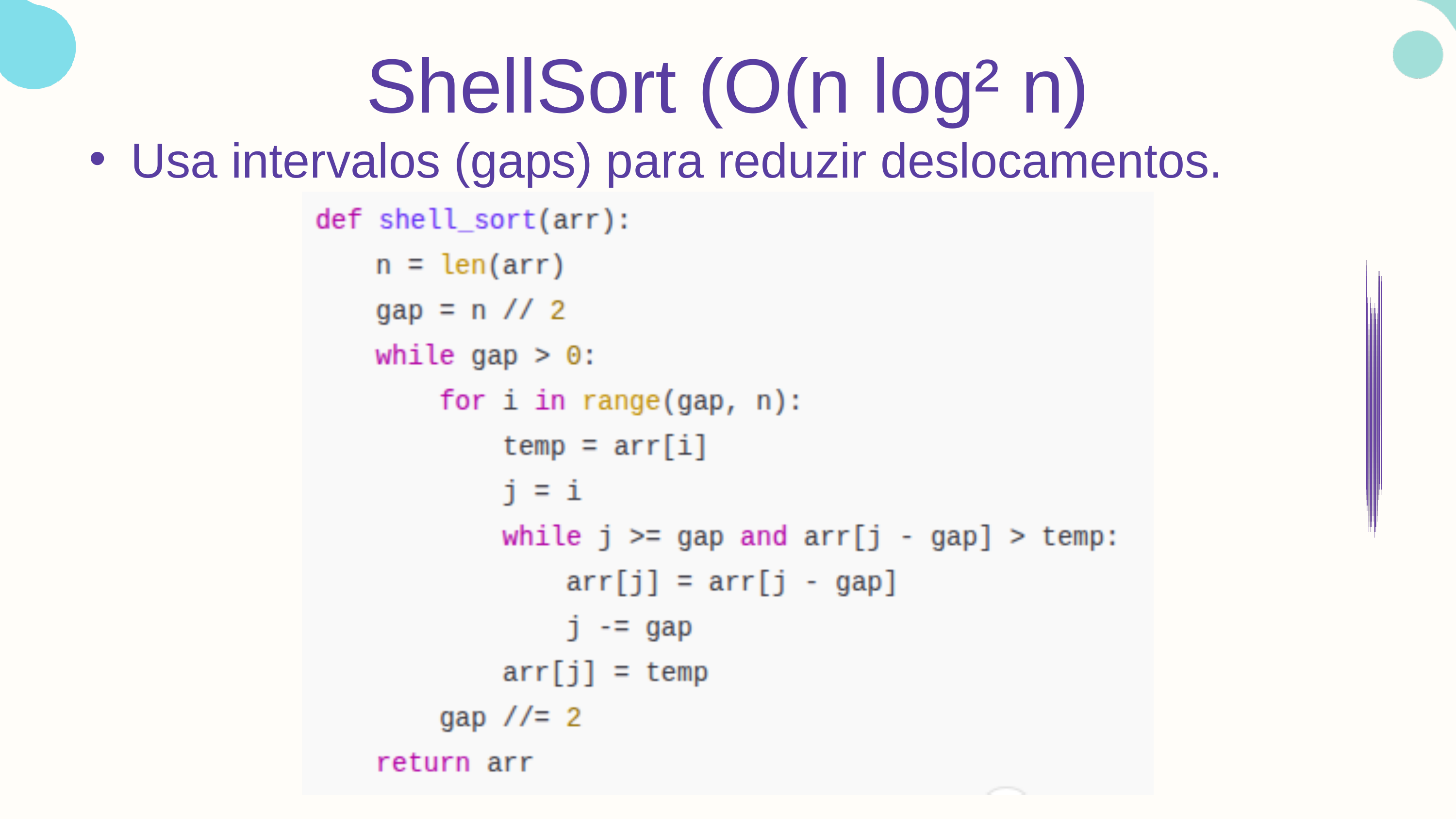

ShellSort (O(n log² n)
Usa intervalos (gaps) para reduzir deslocamentos.